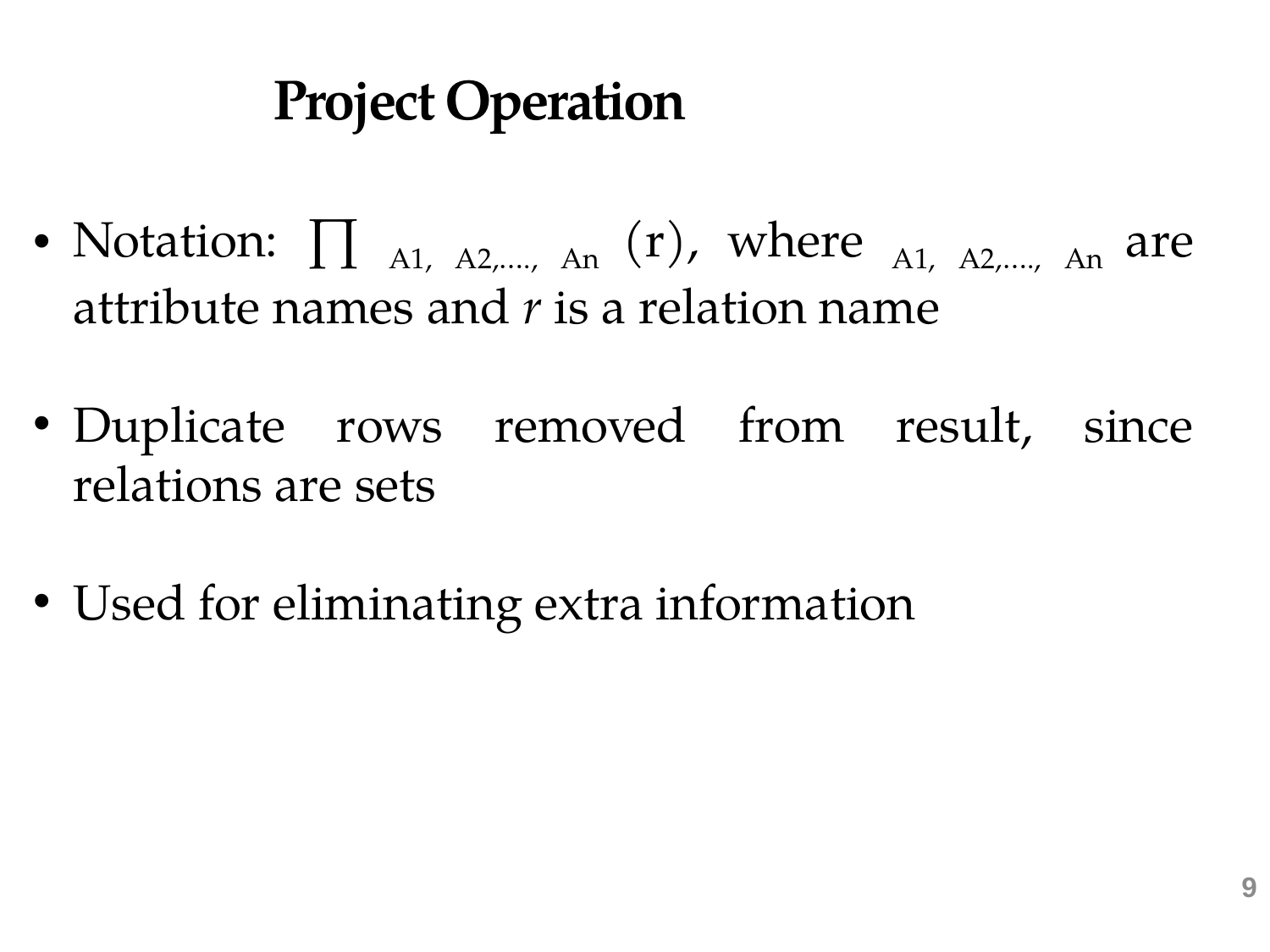

# Project Operation
Notation: ∏ A1, A2,…., An (r), where A1, A2,…., An are attribute names and r is a relation name

Duplicate rows removed from result, since relations are sets

Used for eliminating extra information

9